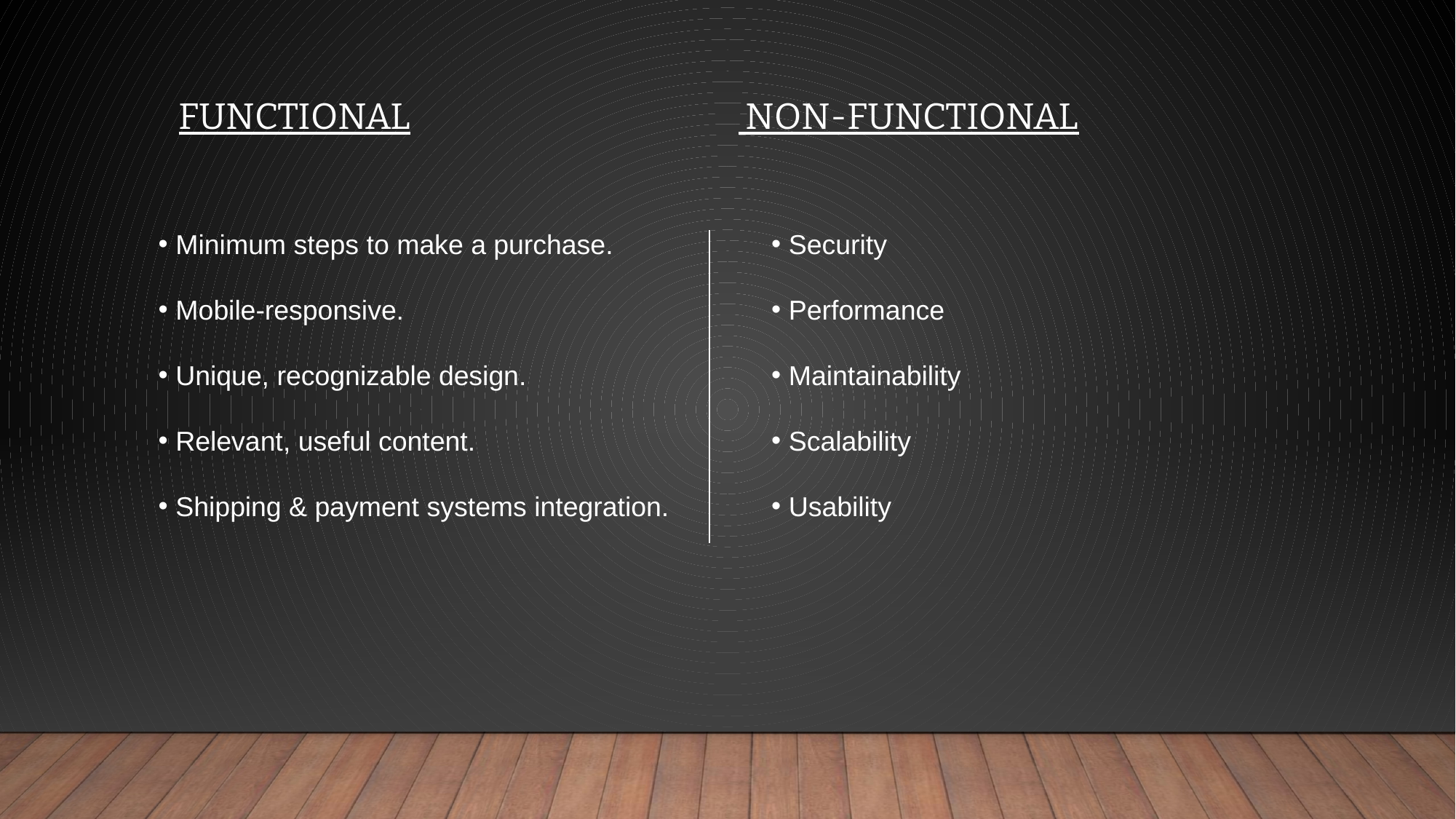

FUNCTIONAL
 NON-FUNCTIONAL
 Minimum steps to make a purchase.

 Mobile-responsive.

 Unique, recognizable design.

 Relevant, useful content.

 Shipping & payment systems integration.

 Security

 Performance

 Maintainability

 Scalability

 Usability